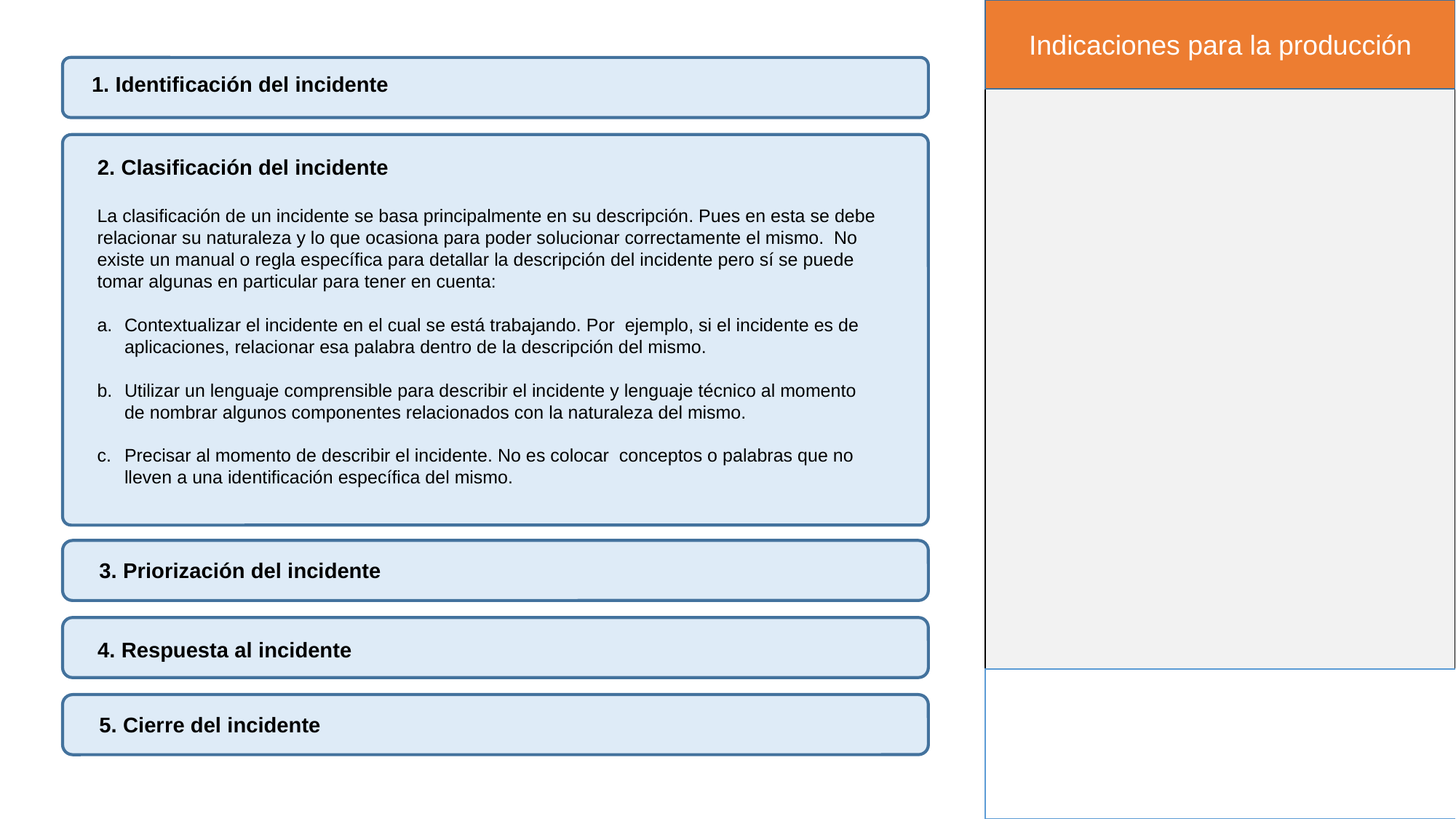

Indicaciones para la producción

1. Identificación del incidente

2. Clasificación del incidente
La clasificación de un incidente se basa principalmente en su descripción. Pues en esta se debe relacionar su naturaleza y lo que ocasiona para poder solucionar correctamente el mismo.  No existe un manual o regla específica para detallar la descripción del incidente pero sí se puede tomar algunas en particular para tener en cuenta:

Contextualizar el incidente en el cual se está trabajando. Por  ejemplo, si el incidente es de aplicaciones, relacionar esa palabra dentro de la descripción del mismo.

Utilizar un lenguaje comprensible para describir el incidente y lenguaje técnico al momento de nombrar algunos componentes relacionados con la naturaleza del mismo.

Precisar al momento de describir el incidente. No es colocar  conceptos o palabras que no lleven a una identificación específica del mismo.

3. Priorización del incidente

4. Respuesta al incidente

5. Cierre del incidente